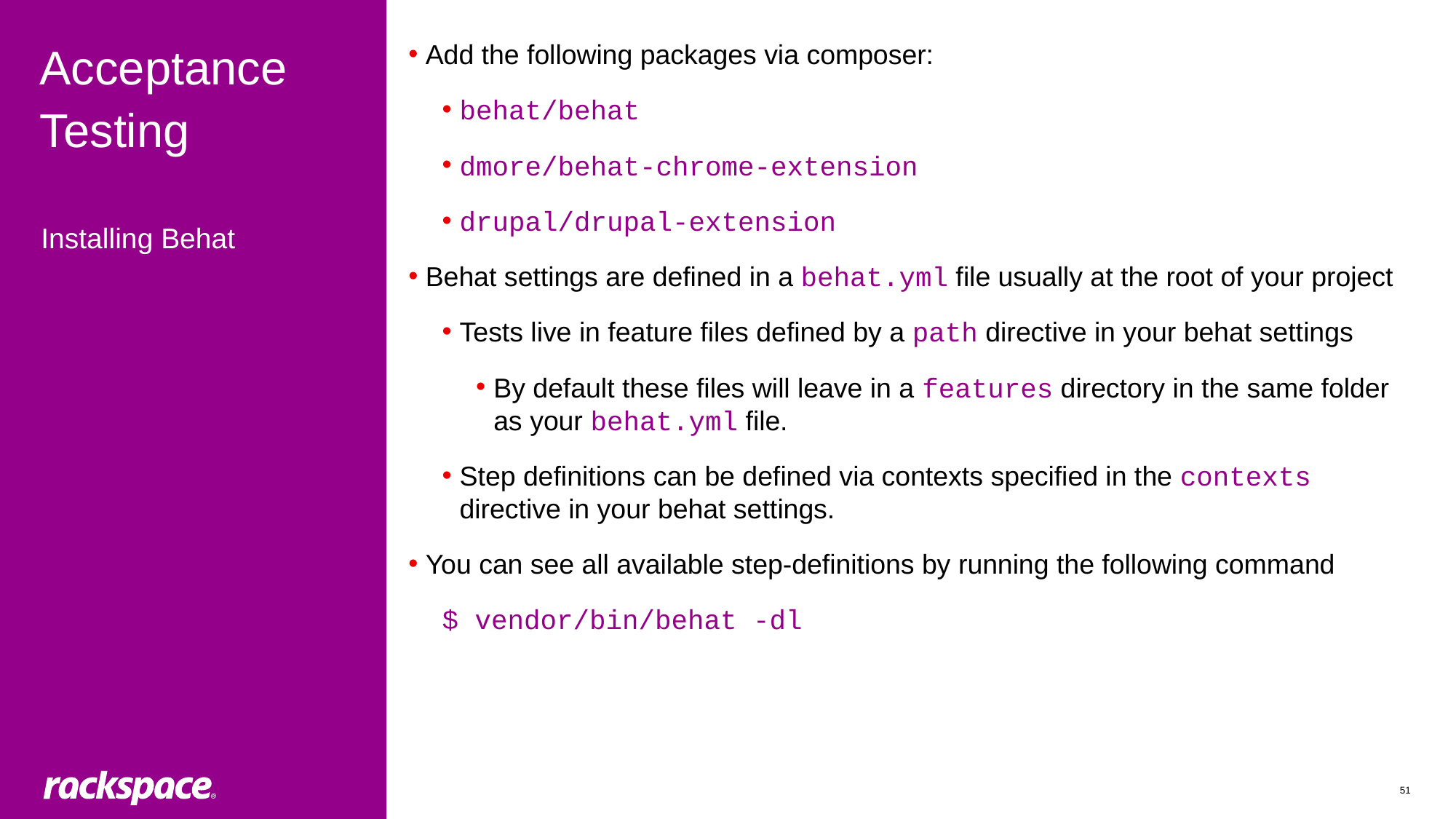

# Acceptance Testing
Add the following packages via composer:
behat/behat
dmore/behat-chrome-extension
drupal/drupal-extension
Behat settings are defined in a behat.yml file usually at the root of your project
Tests live in feature files defined by a path directive in your behat settings
By default these files will leave in a features directory in the same folder as your behat.yml file.
Step definitions can be defined via contexts specified in the contexts directive in your behat settings.
You can see all available step-definitions by running the following command
$ vendor/bin/behat -dl

Installing Behat
51